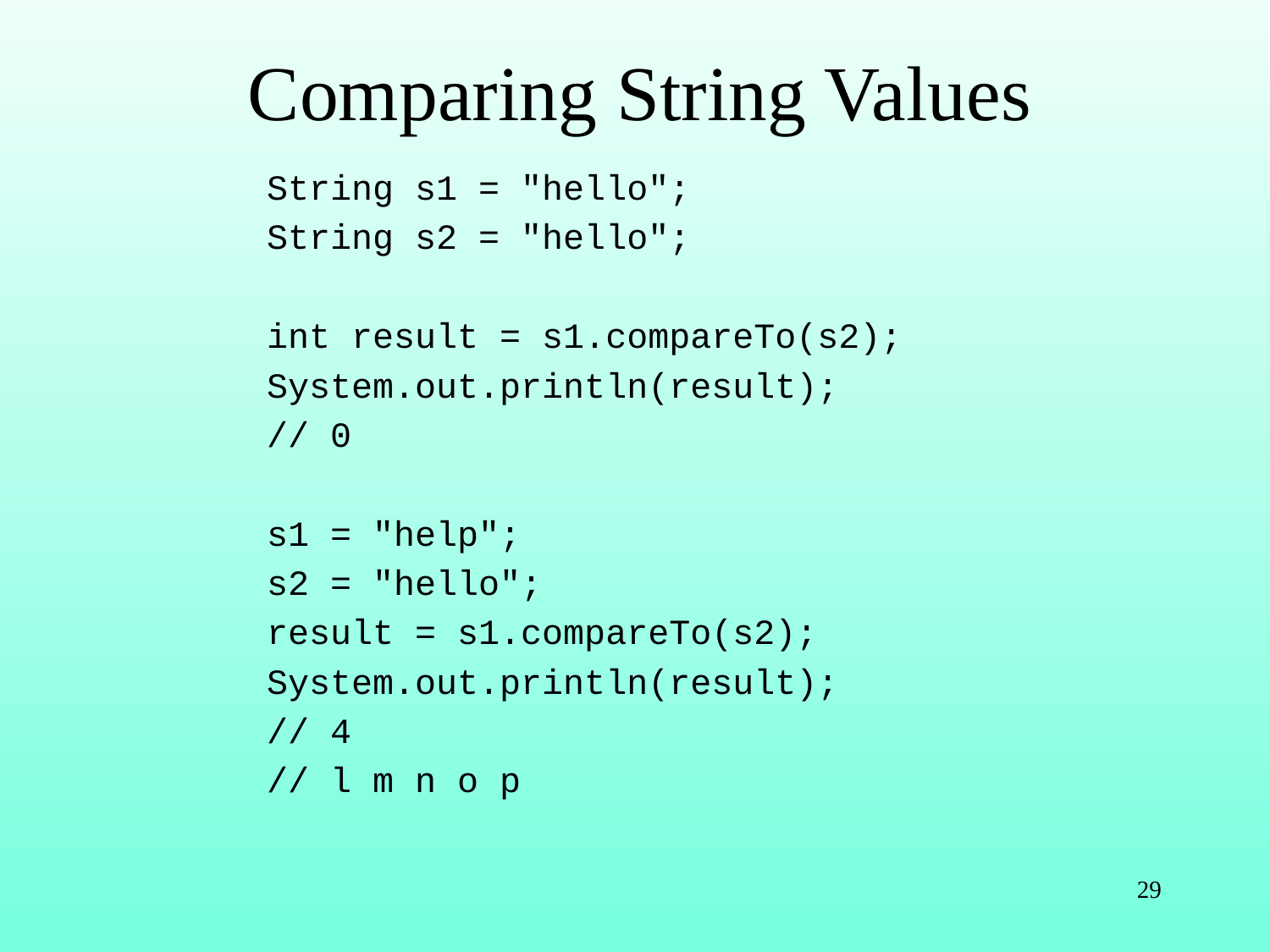

# Comparing String Values
String s1 = "hello";
String s2 = "hello";

int result = s1.compareTo(s2);
System.out.println(result);
// 0

s1 = "help";
s2 = "hello";
result = s1.compareTo(s2);
System.out.println(result);
// 4
// l m n o p
29